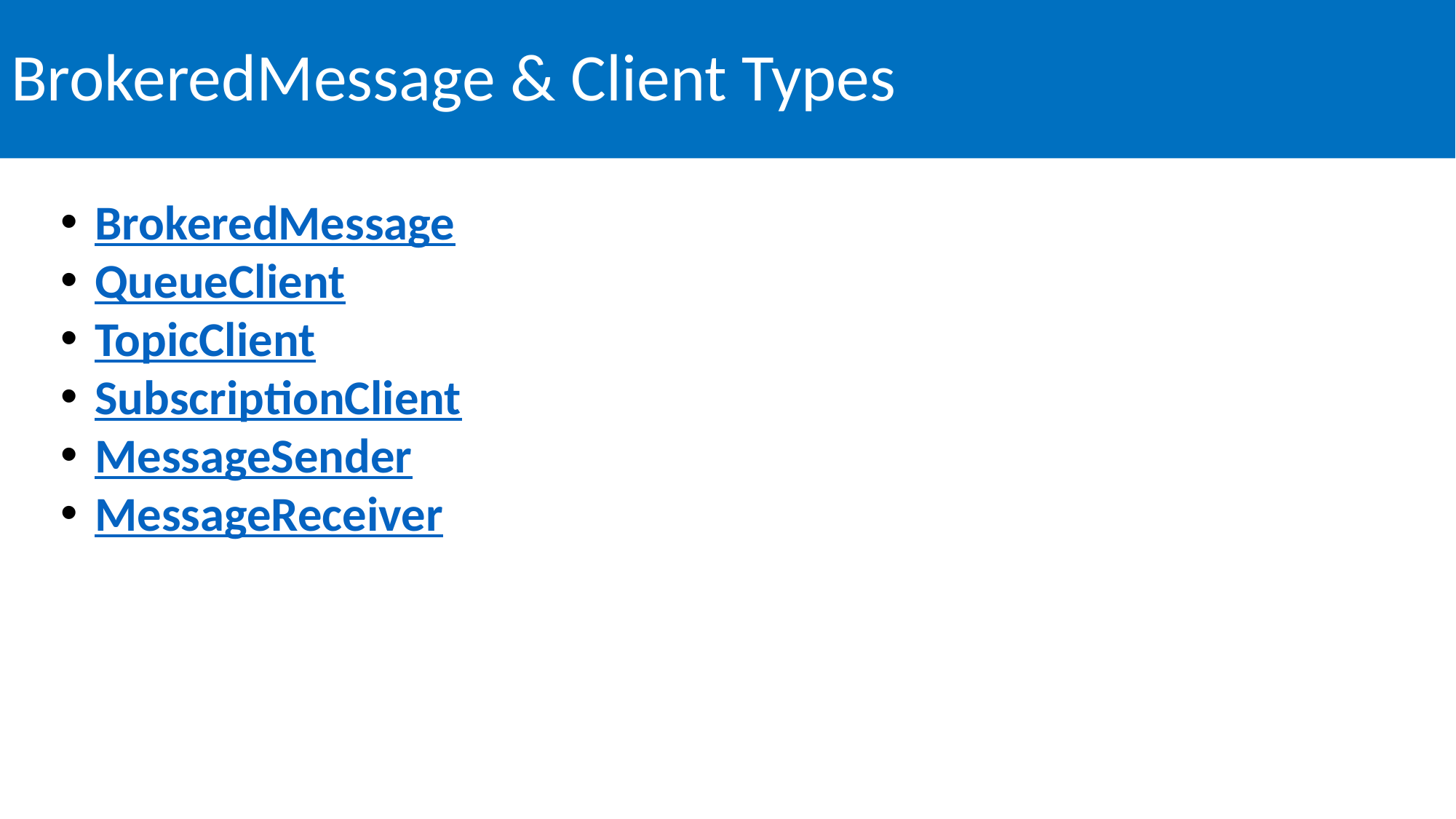

# BrokeredMessage & Client Types
BrokeredMessage
QueueClient
TopicClient
SubscriptionClient
MessageSender
MessageReceiver